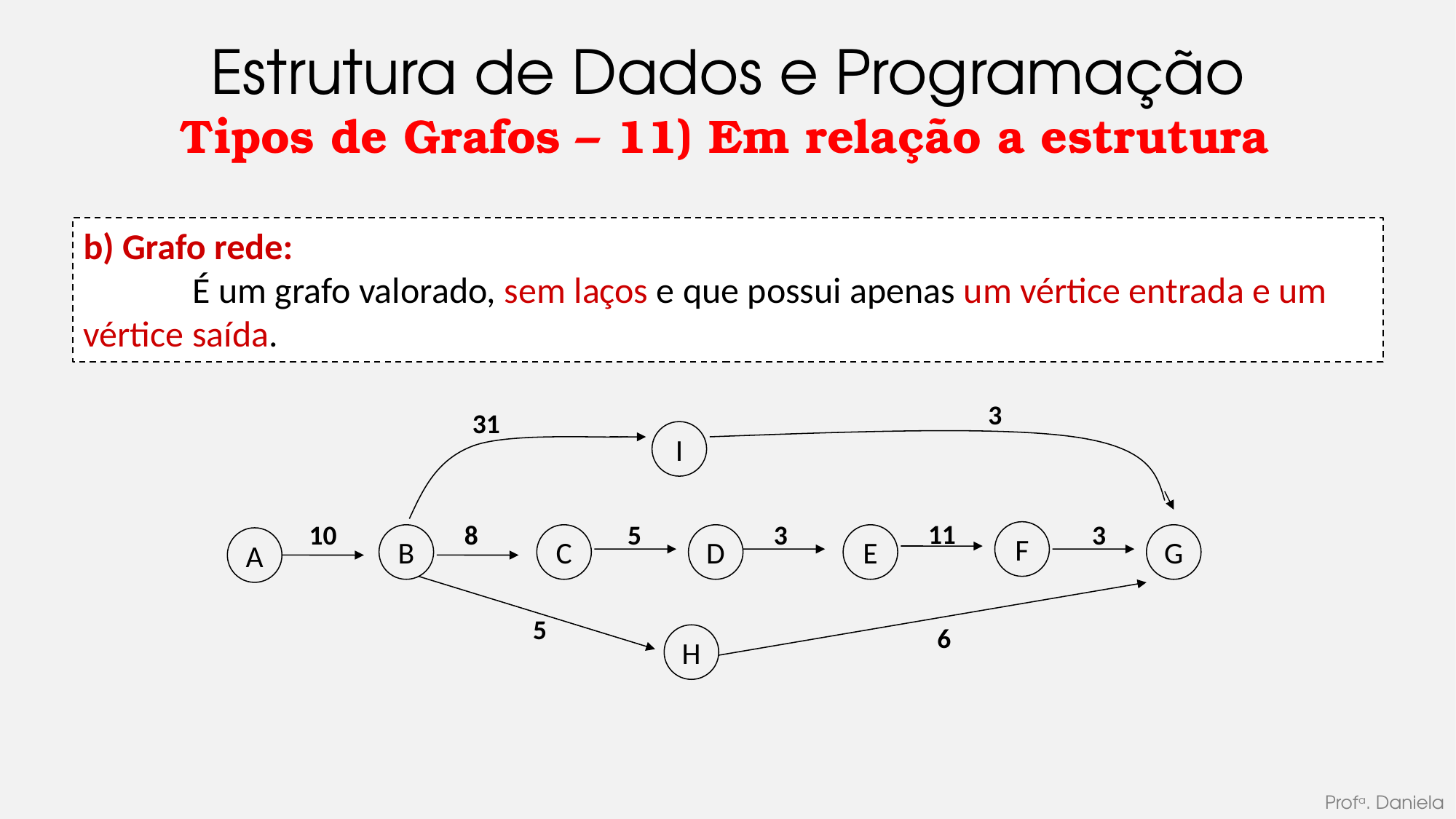

Estrutura de Dados e Programação

Tipos de Grafos – 11) Em relação a estrutura

b) Grafo rede:
	É um grafo valorado, sem laços e que possui apenas um vértice entrada e um vértice saída.
3
31
I

11
8
5
3
3
10
F
B
C
D
E
G
A

5
6
H
Profa. Daniela